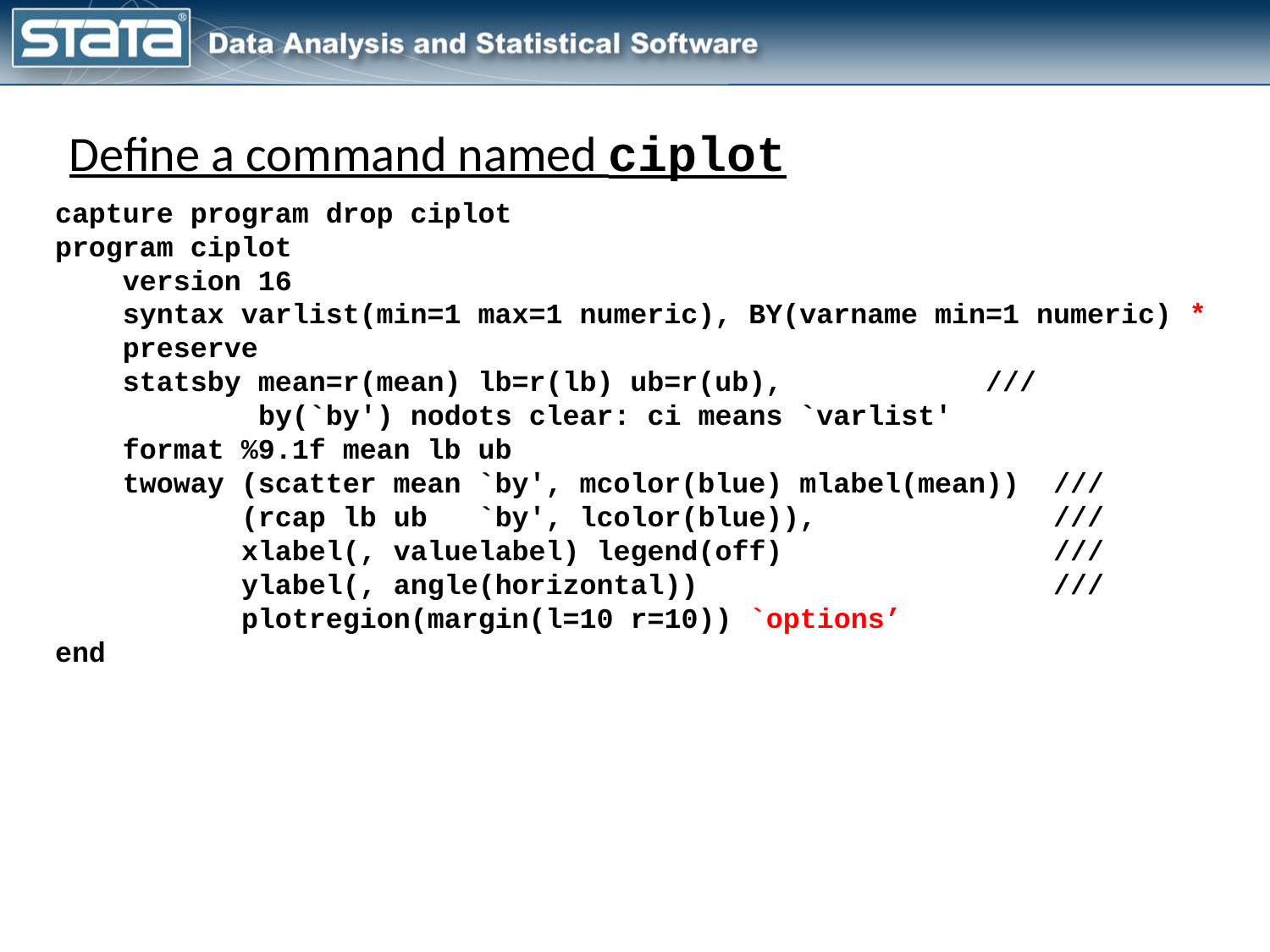

Define a command named ciplot
capture program drop ciplot
program ciplot
    version 16
    syntax varlist(min=1 max=1 numeric), BY(varname min=1 numeric) *
    preserve
    statsby mean=r(mean) lb=r(lb) ub=r(ub),            ///
            by(`by') nodots clear: ci means `varlist'
    format %9.1f mean lb ub
    twoway (scatter mean `by', mcolor(blue) mlabel(mean))  ///
           (rcap lb ub   `by', lcolor(blue)),              ///
           xlabel(, valuelabel) legend(off)                ///
           ylabel(, angle(horizontal))                     ///
           plotregion(margin(l=10 r=10)) `options’
end